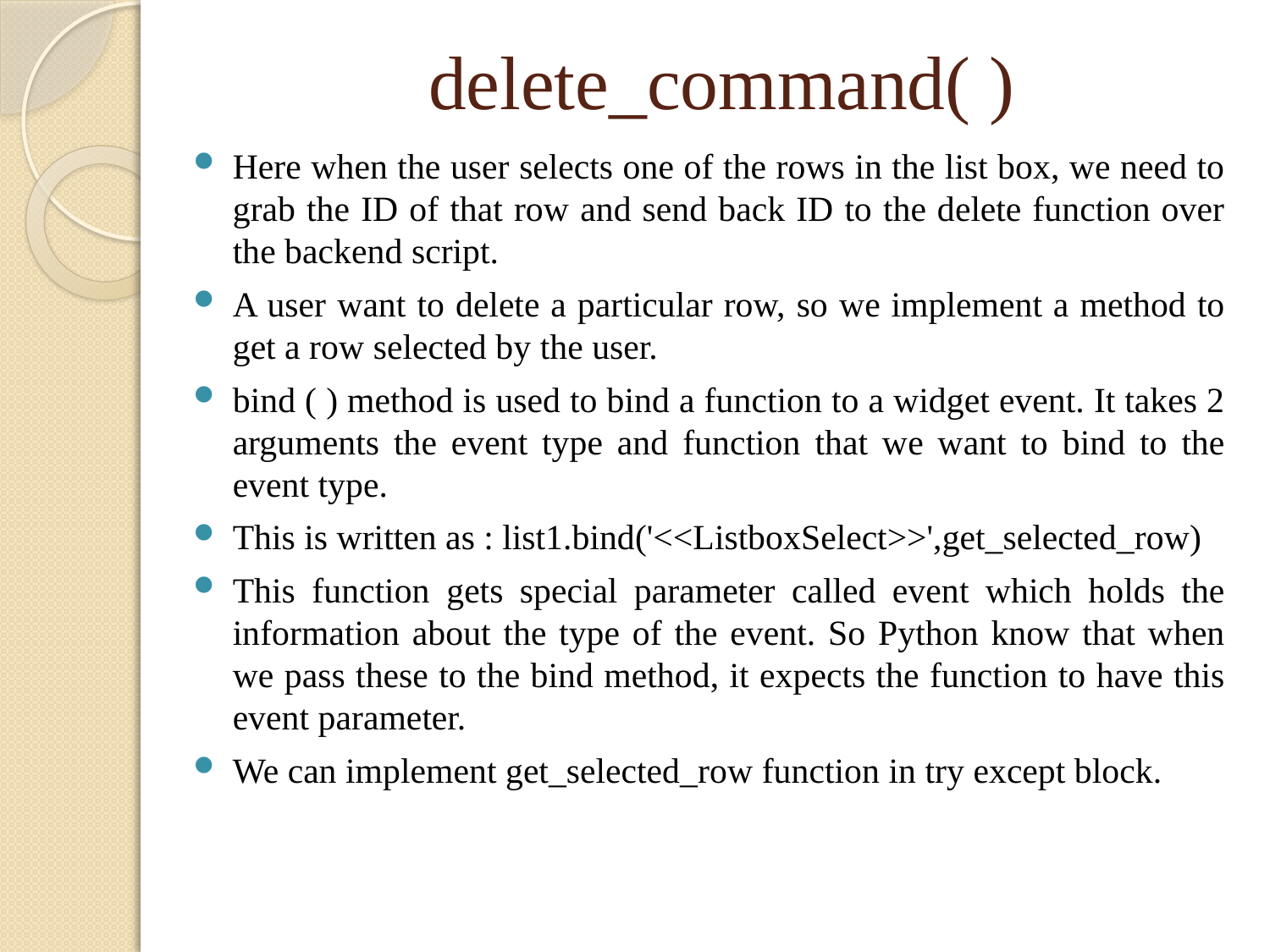

# delete_command( )
Here when the user selects one of the rows in the list box, we need to grab the ID of that row and send back ID to the delete function over the backend script.
A user want to delete a particular row, so we implement a method to get a row selected by the user.
bind ( ) method is used to bind a function to a widget event. It takes 2 arguments the event type and function that we want to bind to the event type.
This is written as : list1.bind('<<ListboxSelect>>',get_selected_row)
This function gets special parameter called event which holds the information about the type of the event. So Python know that when we pass these to the bind method, it expects the function to have this event parameter.
We can implement get_selected_row function in try except block.